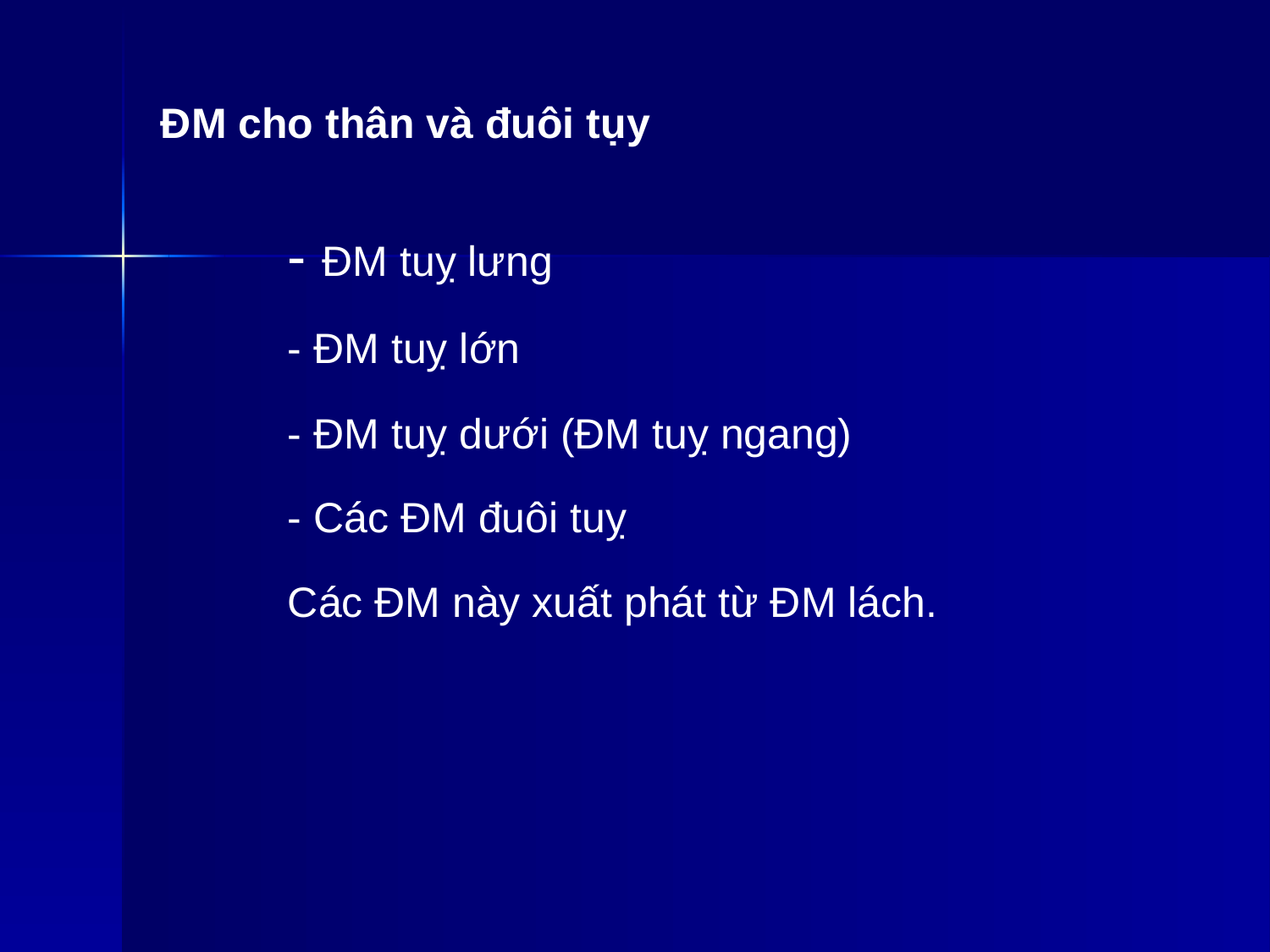

# ĐM cho thân và đuôi tụy
	- ĐM tuỵ lưng
	- ĐM tuỵ lớn
	- ĐM tuỵ dưới (ĐM tuỵ ngang)
	- Các ĐM đuôi tuỵ
   	Các ĐM này xuất phát từ ĐM lách.